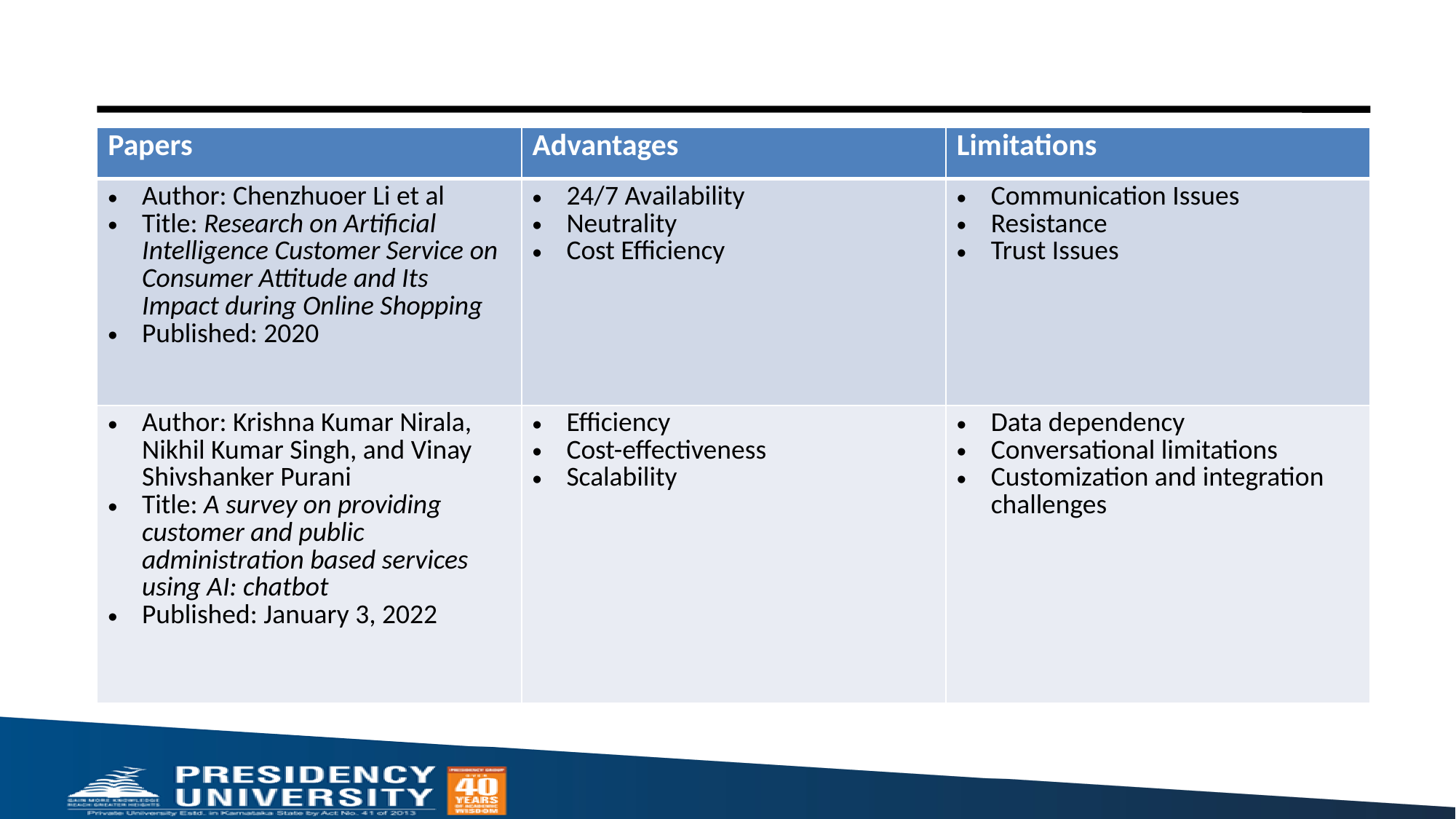

| Papers | Advantages | Limitations |
| --- | --- | --- |
| Author: Chenzhuoer Li et al Title: Research on Artificial Intelligence Customer Service on Consumer Attitude and Its Impact during Online Shopping Published: 2020 | 24/7 Availability Neutrality Cost Efficiency | Communication Issues Resistance Trust Issues |
| Author: Krishna Kumar Nirala, Nikhil Kumar Singh, and Vinay Shivshanker Purani Title: A survey on providing customer and public administration based services using AI: chatbot Published: January 3, 2022 | Efficiency Cost-effectiveness Scalability | Data dependency Conversational limitations Customization and integration challenges |